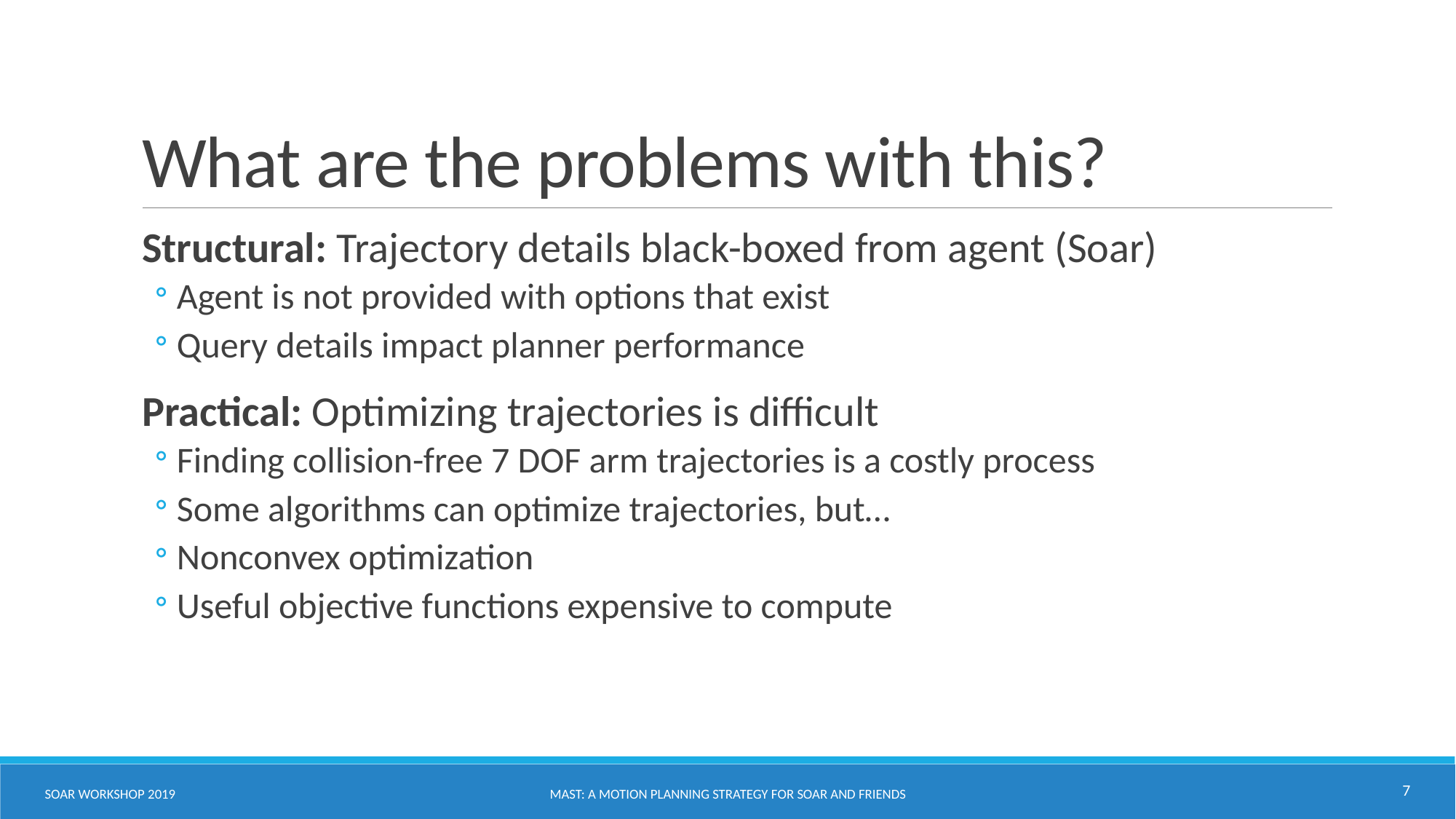

# What are the problems with this?
Structural: Trajectory details black-boxed from agent (Soar)
Agent is not provided with options that exist
Query details impact planner performance
Practical: Optimizing trajectories is difficult
Finding collision-free 7 DOF arm trajectories is a costly process
Some algorithms can optimize trajectories, but…
Nonconvex optimization
Useful objective functions expensive to compute
7
SOAR WORKSHOP 2019
Mast: a Motion Planning strategy for Soar and Friends